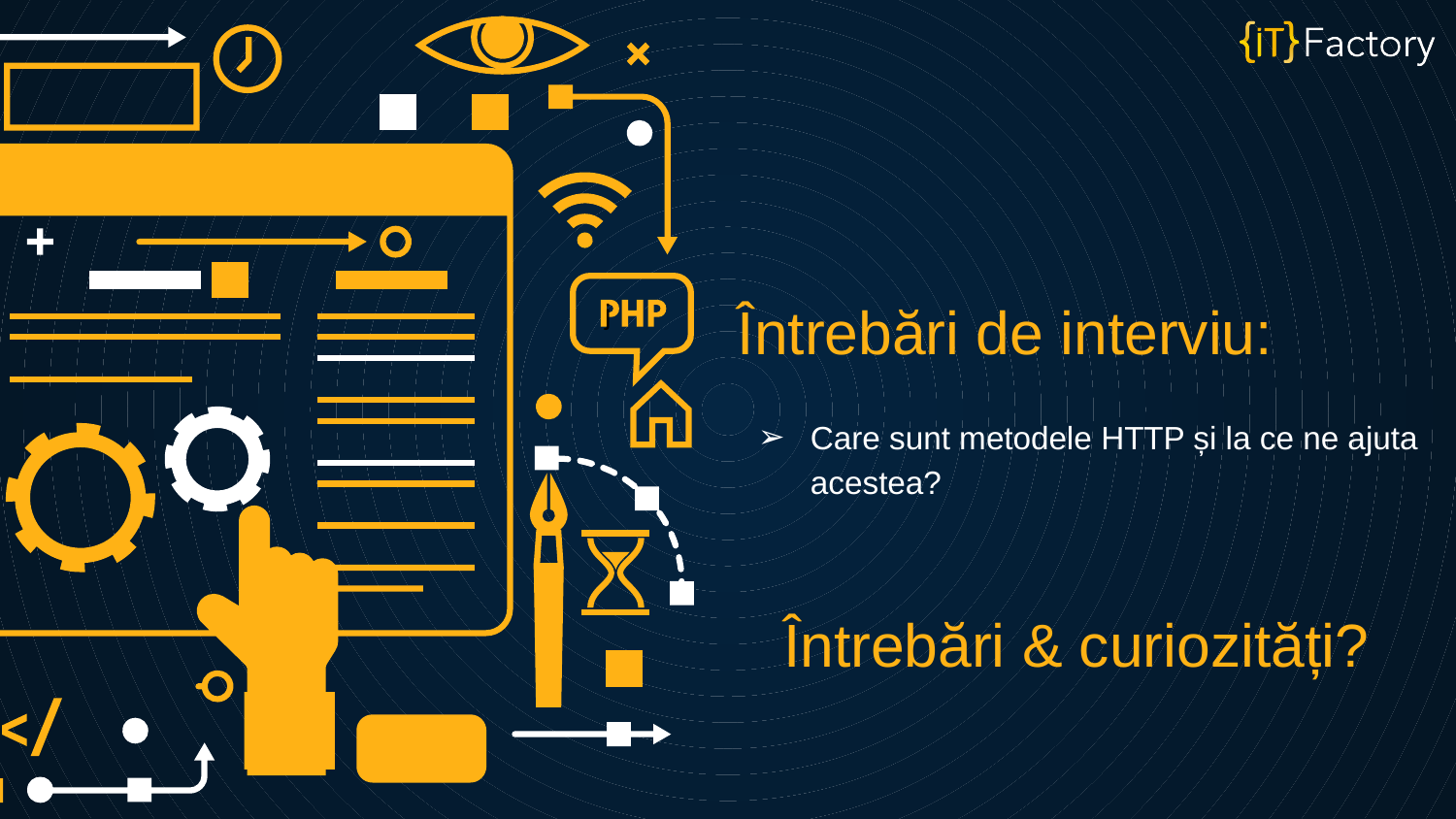

Întrebări de interviu:

Care sunt metodele HTTP și la ce ne ajuta acestea?

j

# Întrebări & curiozități?